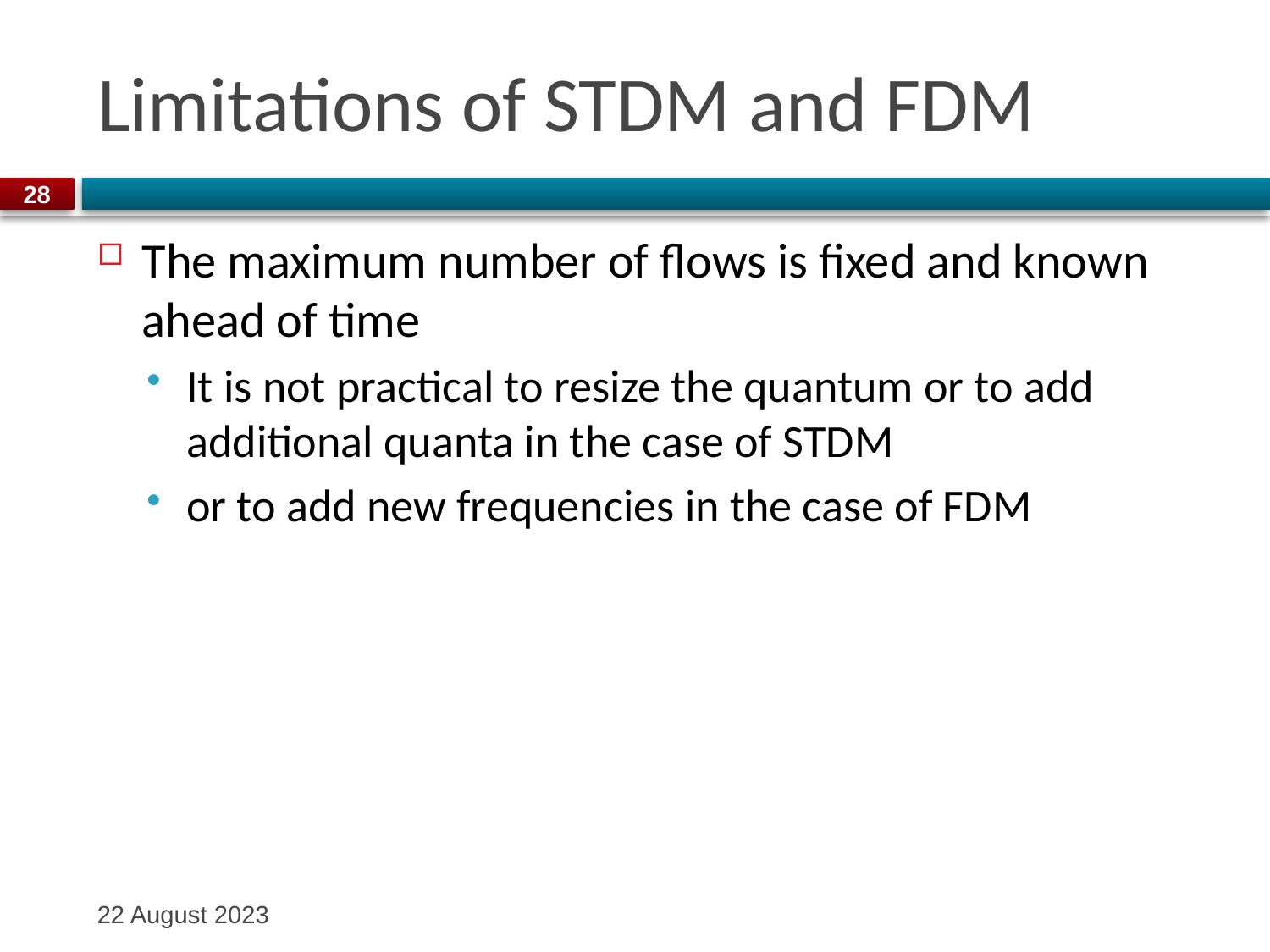

# Limitations of STDM and FDM
28
The maximum number of flows is fixed and known ahead of time
It is not practical to resize the quantum or to add additional quanta in the case of STDM
or to add new frequencies in the case of FDM

22 August 2023